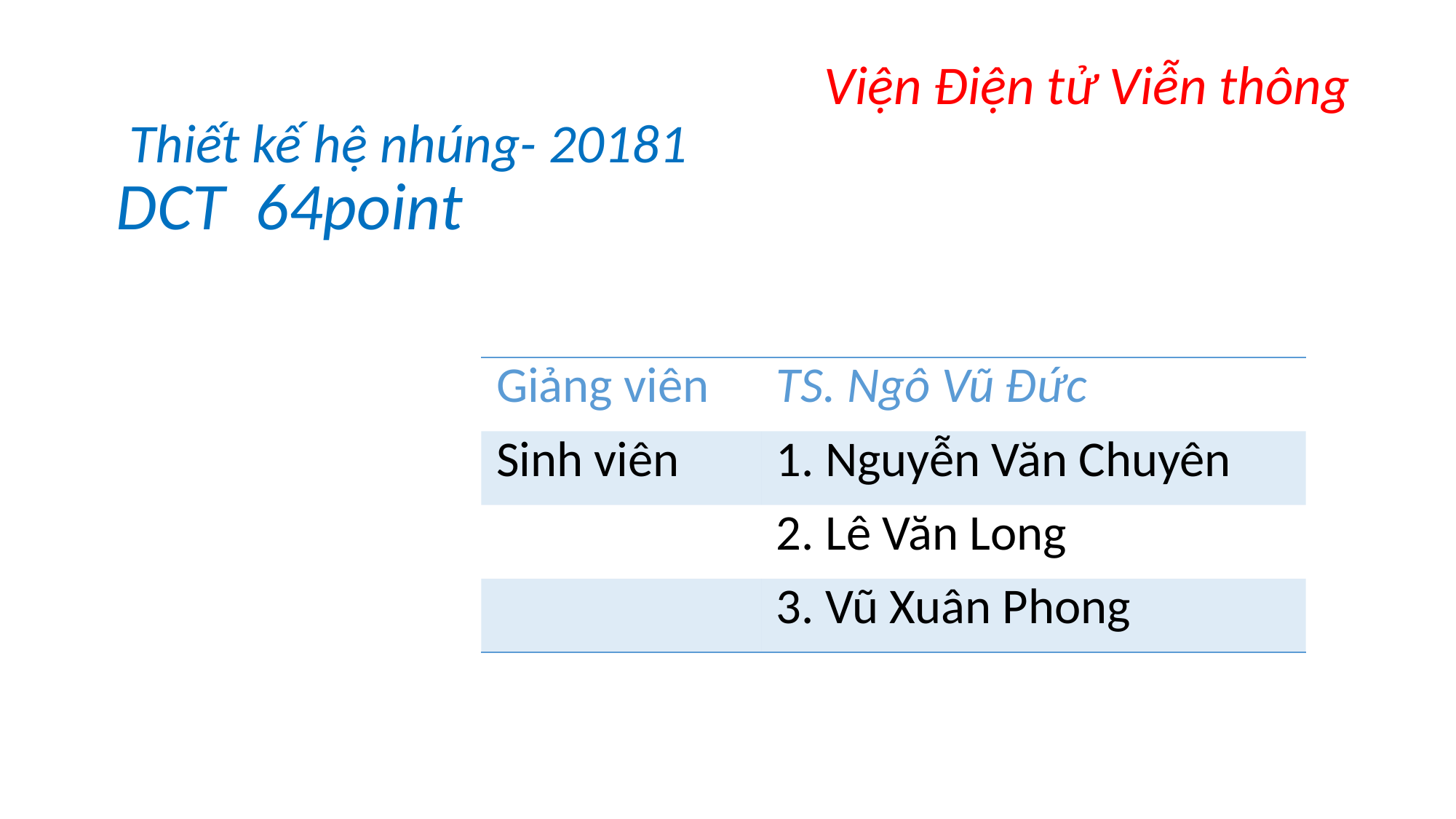

Viện Điện tử Viễn thông
 Thiết kế hệ nhúng- 20181
DCT  64point
| Giảng viên | TS. Ngô Vũ Đức |
| --- | --- |
| Sinh viên | 1. Nguyễn Văn Chuyên |
|  | 2. Lê Văn Long |
|  | 3. Vũ Xuân Phong |